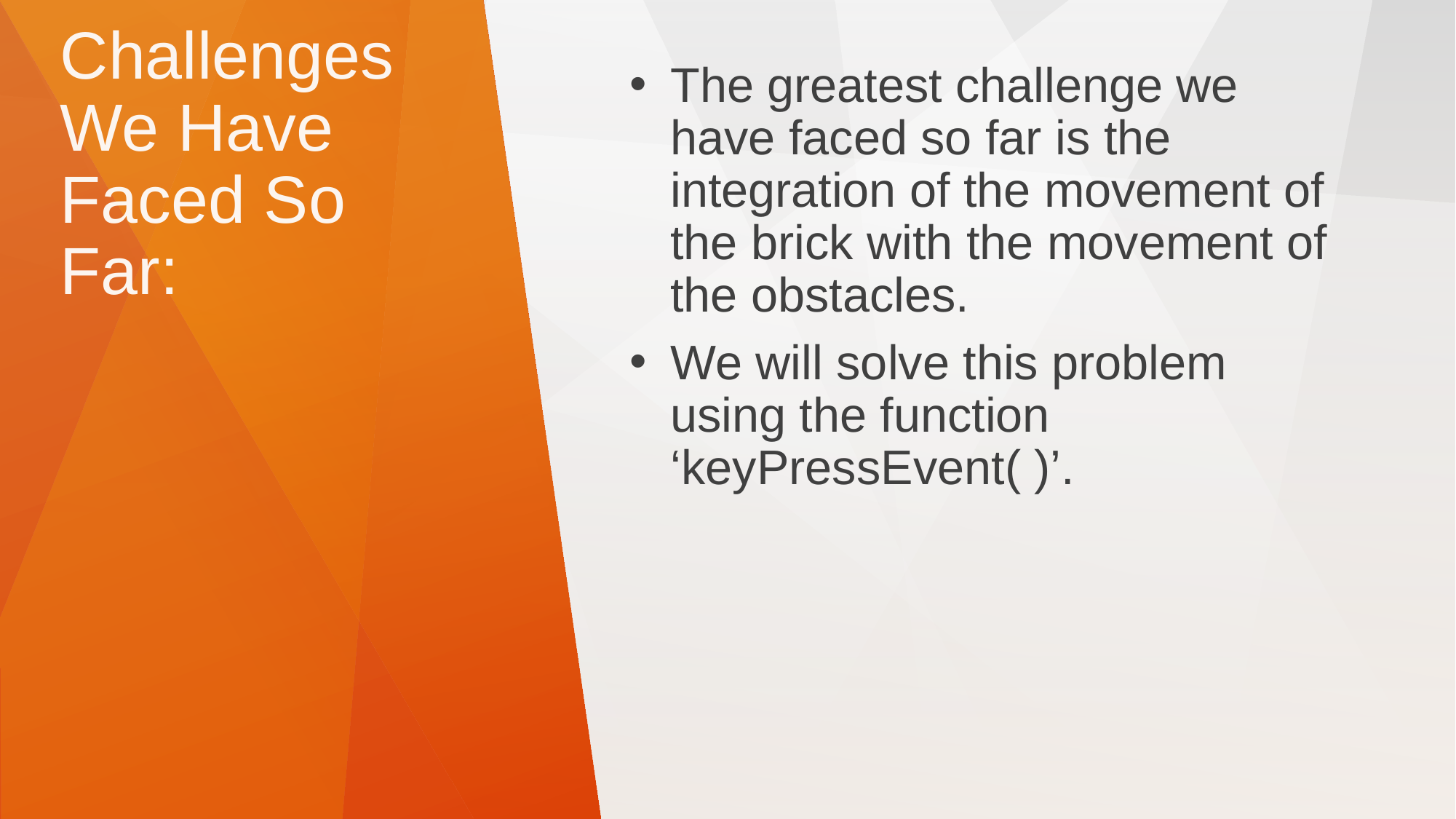

The greatest challenge we have faced so far is the integration of the movement of the brick with the movement of the obstacles.
We will solve this problem using the function ‘keyPressEvent( )’.

# Challenges We Have Faced So Far: